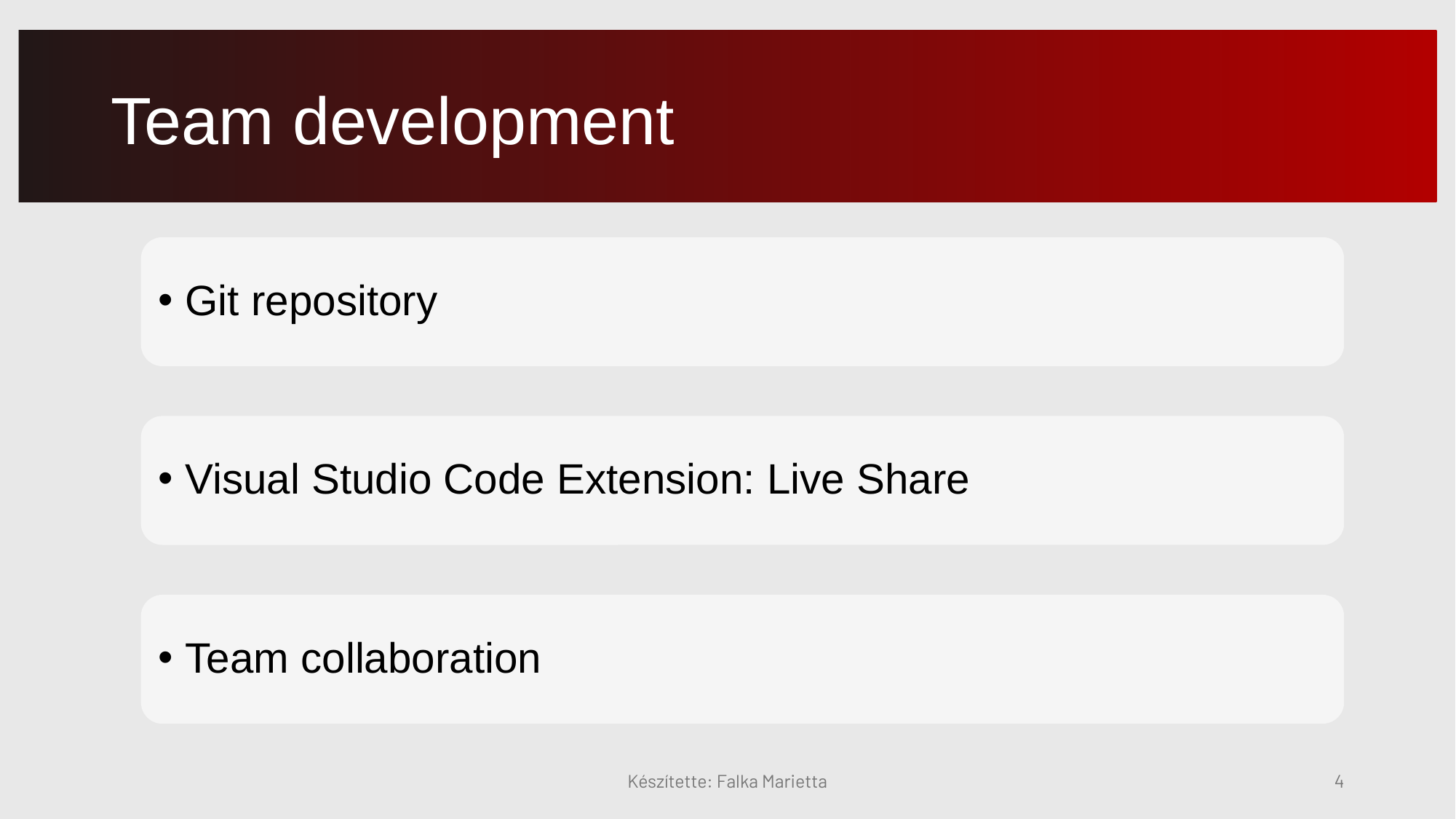

# Team development
Git repository
Visual Studio Code Extension: Live Share
Team collaboration
Készítette: Falka Marietta
4